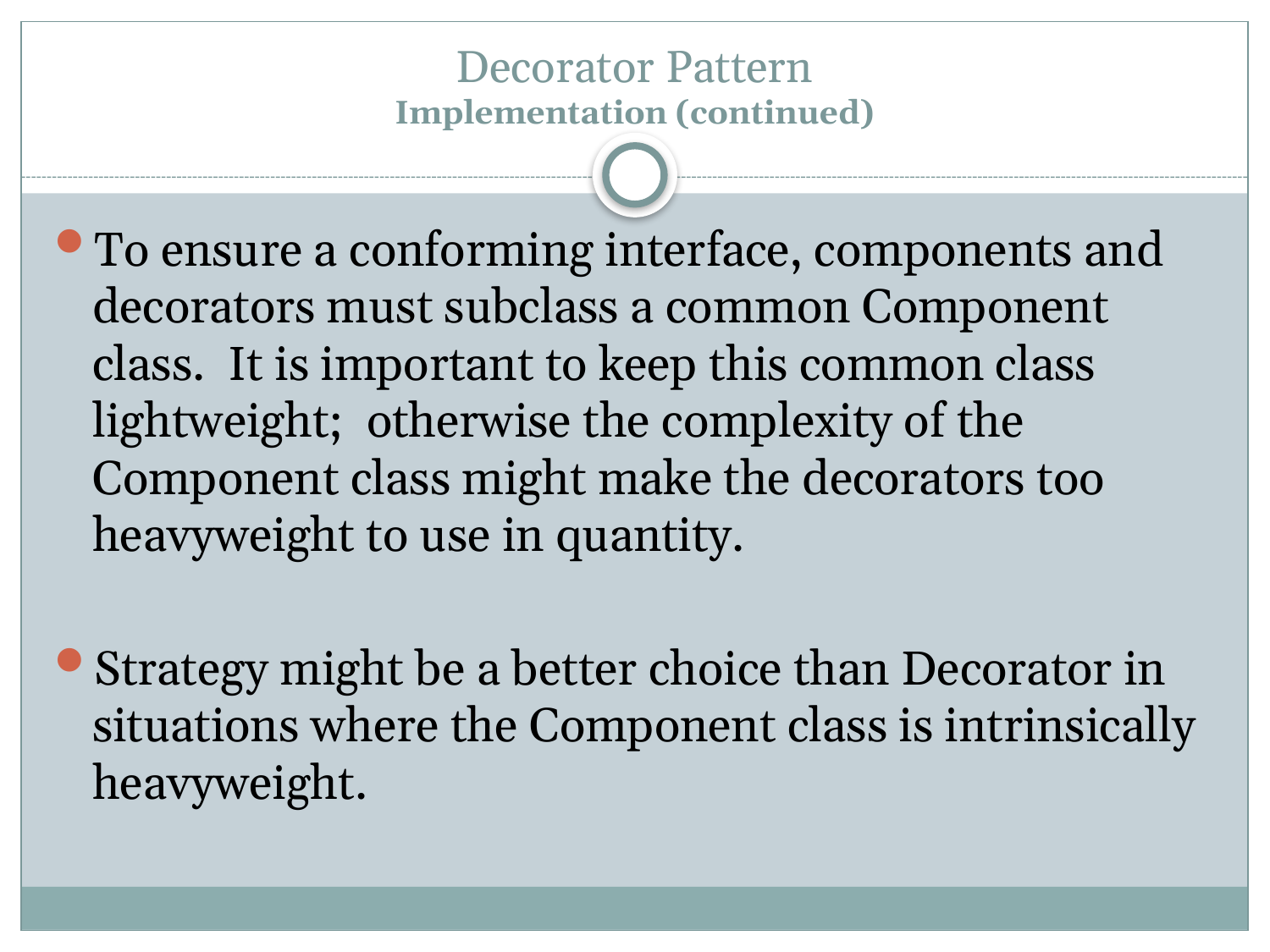

# Decorator Pattern Implementation (continued)
To ensure a conforming interface, components and decorators must subclass a common Component class.  It is important to keep this common class lightweight;  otherwise the complexity of the Component class might make the decorators too heavyweight to use in quantity.

Strategy might be a better choice than Decorator in situations where the Component class is intrinsically heavyweight.